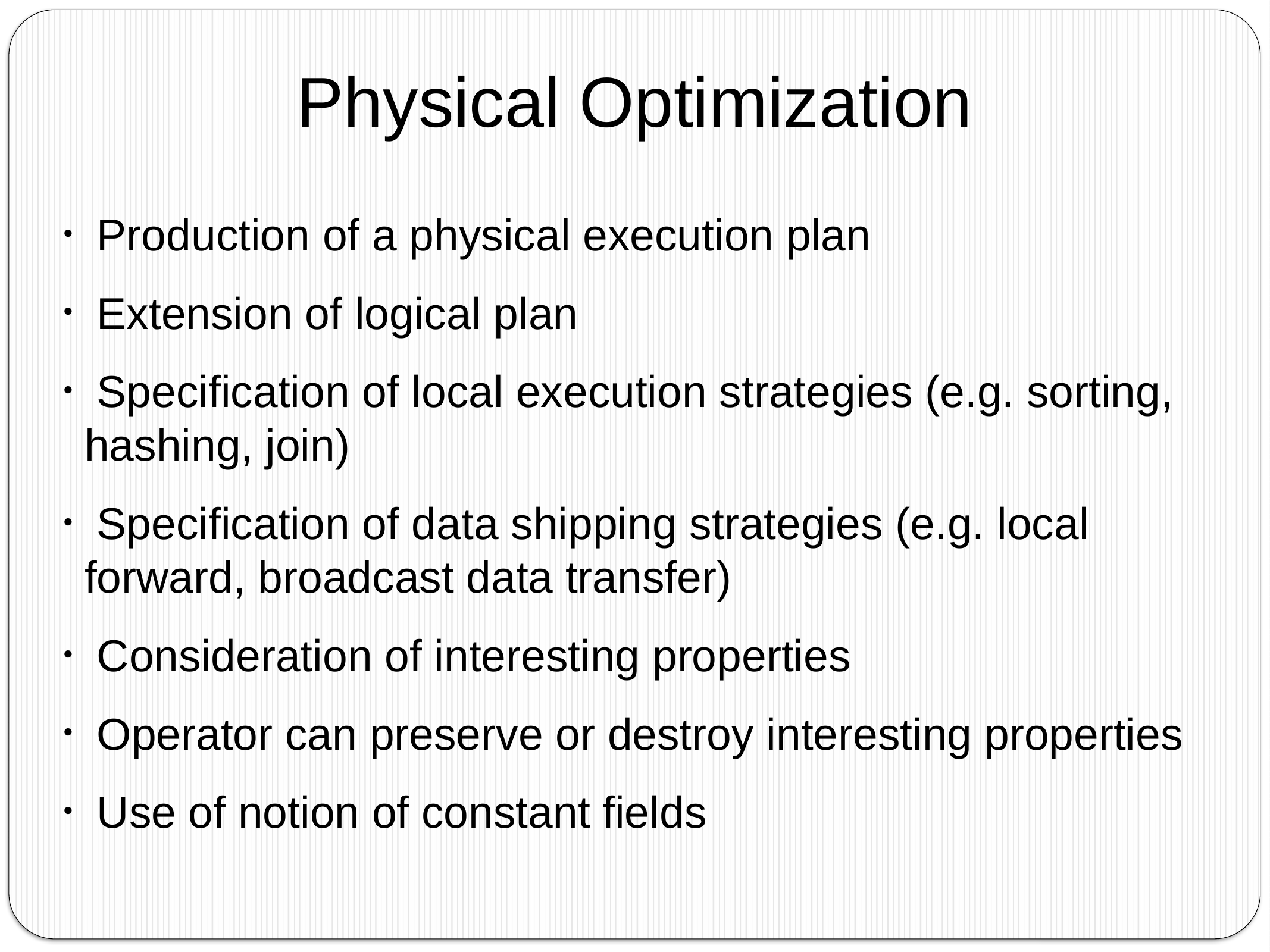

Physical Optimization
 Production of a physical execution plan
 Extension of logical plan
 Specification of local execution strategies (e.g. sorting, hashing, join)
 Specification of data shipping strategies (e.g. local forward, broadcast data transfer)
 Consideration of interesting properties
 Operator can preserve or destroy interesting properties
 Use of notion of constant fields